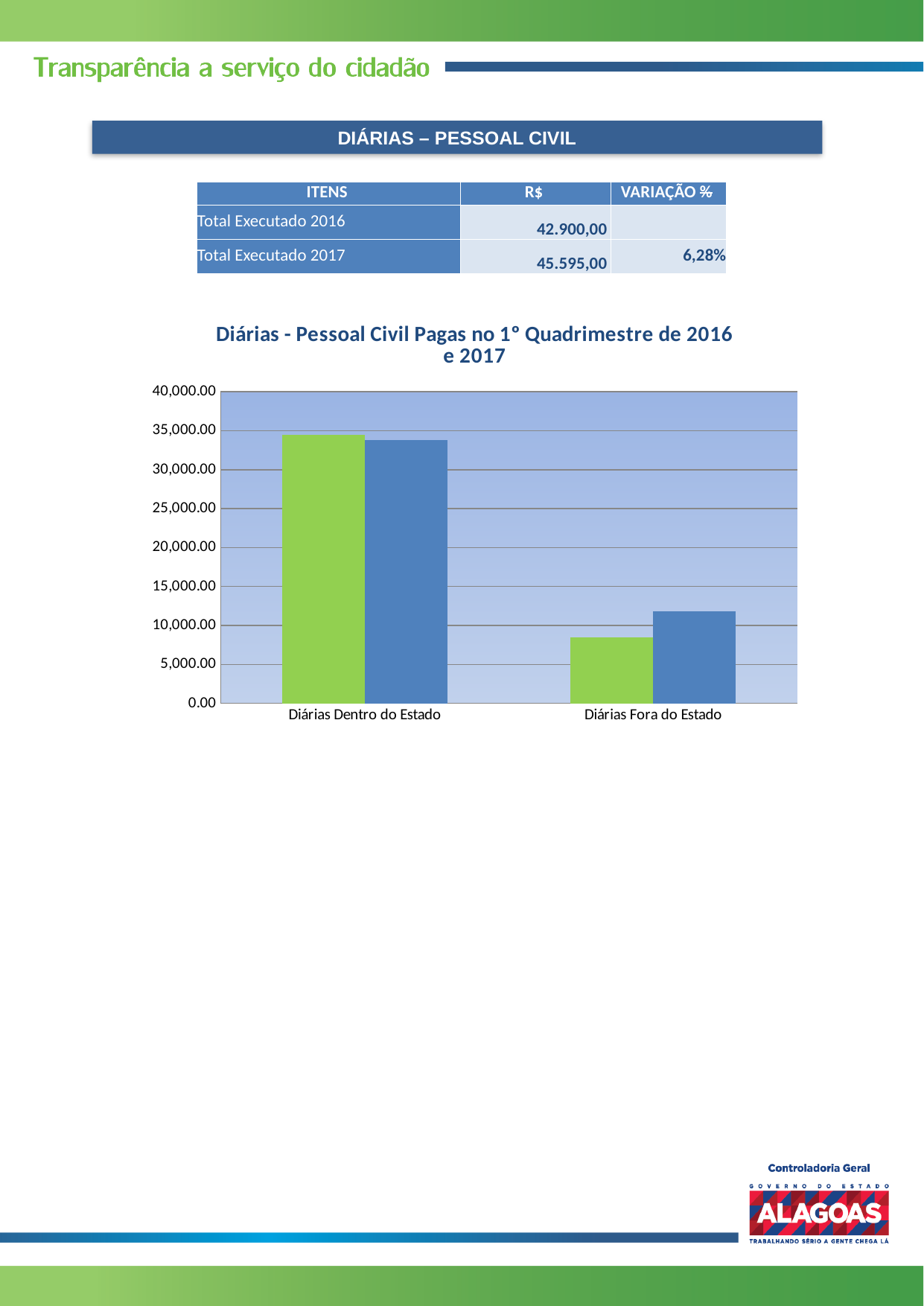

DIÁRIAS – PESSOAL CIVIL
| ITENS | R$ | VARIAÇÃO % |
| --- | --- | --- |
| Total Executado 2016 | 42.900,00 |  |
| Total Executado 2017 | 45.595,00 | 6,28% |

### Chart: Diárias - Pessoal Civil Pagas no 1º Quadrimestre de 2016 e 2017

| Category |  |  |
|---|---|---|
| Diárias Dentro do Estado | 34430.0 | 33810.0 |
| Diárias Fora do Estado | 8470.0 | 11785.0 |

[unsupported chart]